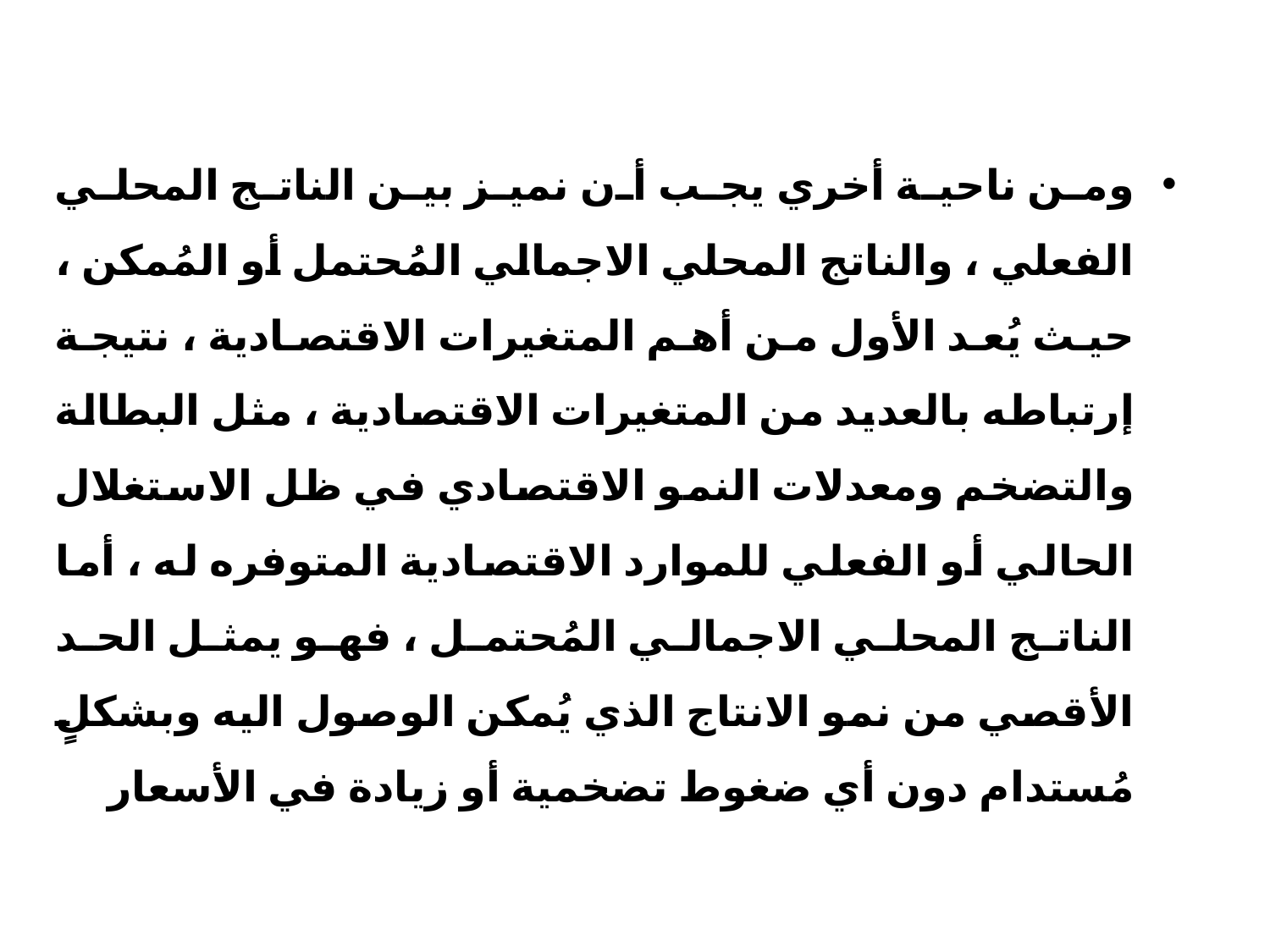

#
ومن ناحية أخري يجب أن نميز بين الناتج المحلي الفعلي ، والناتج المحلي الاجمالي المُحتمل أو المُمكن ، حيث يُعد الأول من أهم المتغيرات الاقتصادية ، نتيجة إرتباطه بالعديد من المتغيرات الاقتصادية ، مثل البطالة والتضخم ومعدلات النمو الاقتصادي في ظل الاستغلال الحالي أو الفعلي للموارد الاقتصادية المتوفره له ، أما الناتج المحلي الاجمالي المُحتمل ، فهو يمثل الحد الأقصي من نمو الانتاج الذي يُمكن الوصول اليه وبشكلٍ مُستدام دون أي ضغوط تضخمية أو زيادة في الأسعار